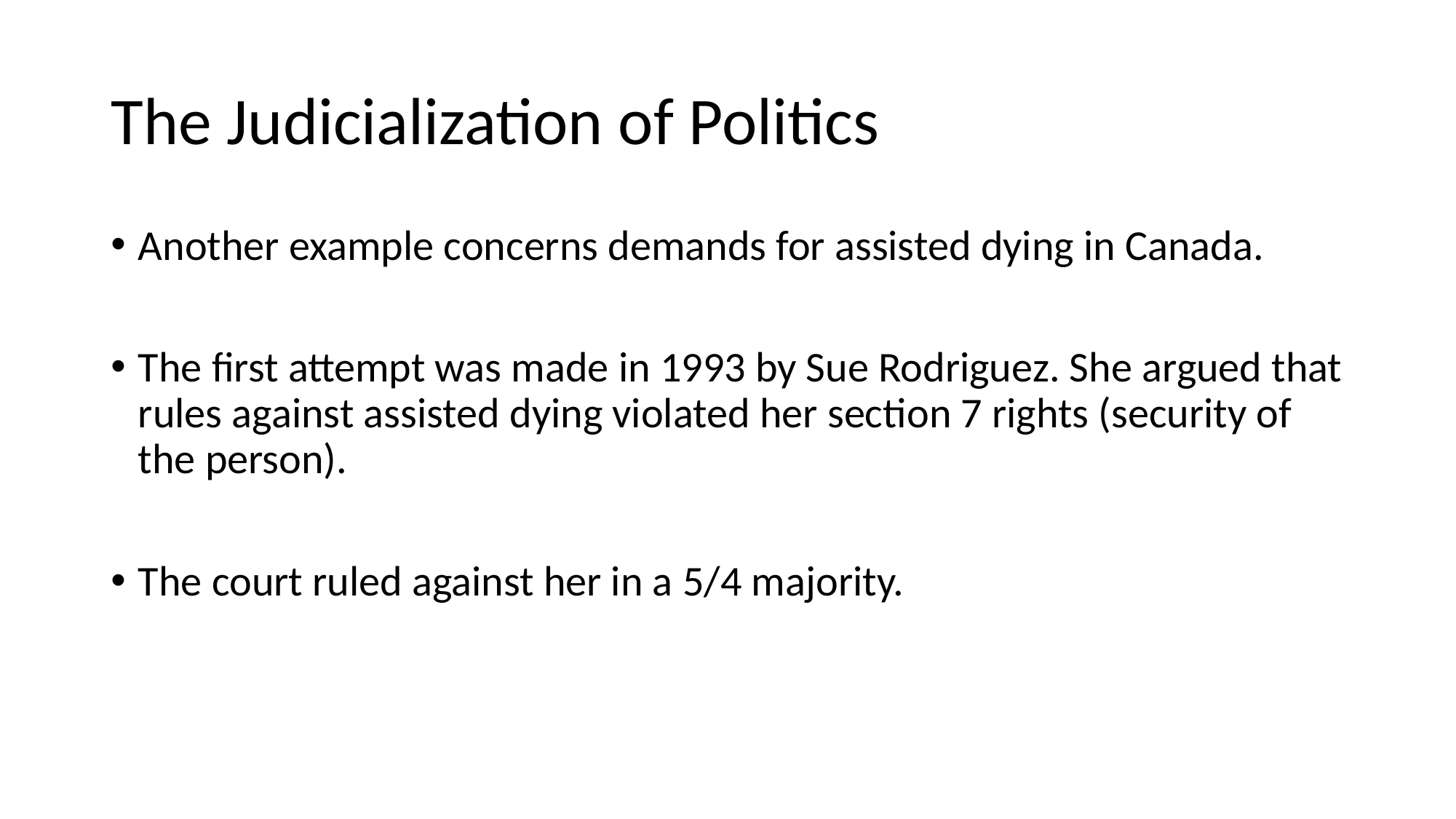

# The Judicialization of Politics
Another example concerns demands for assisted dying in Canada.

The first attempt was made in 1993 by Sue Rodriguez. She argued that rules against assisted dying violated her section 7 rights (security of the person).

The court ruled against her in a 5/4 majority.